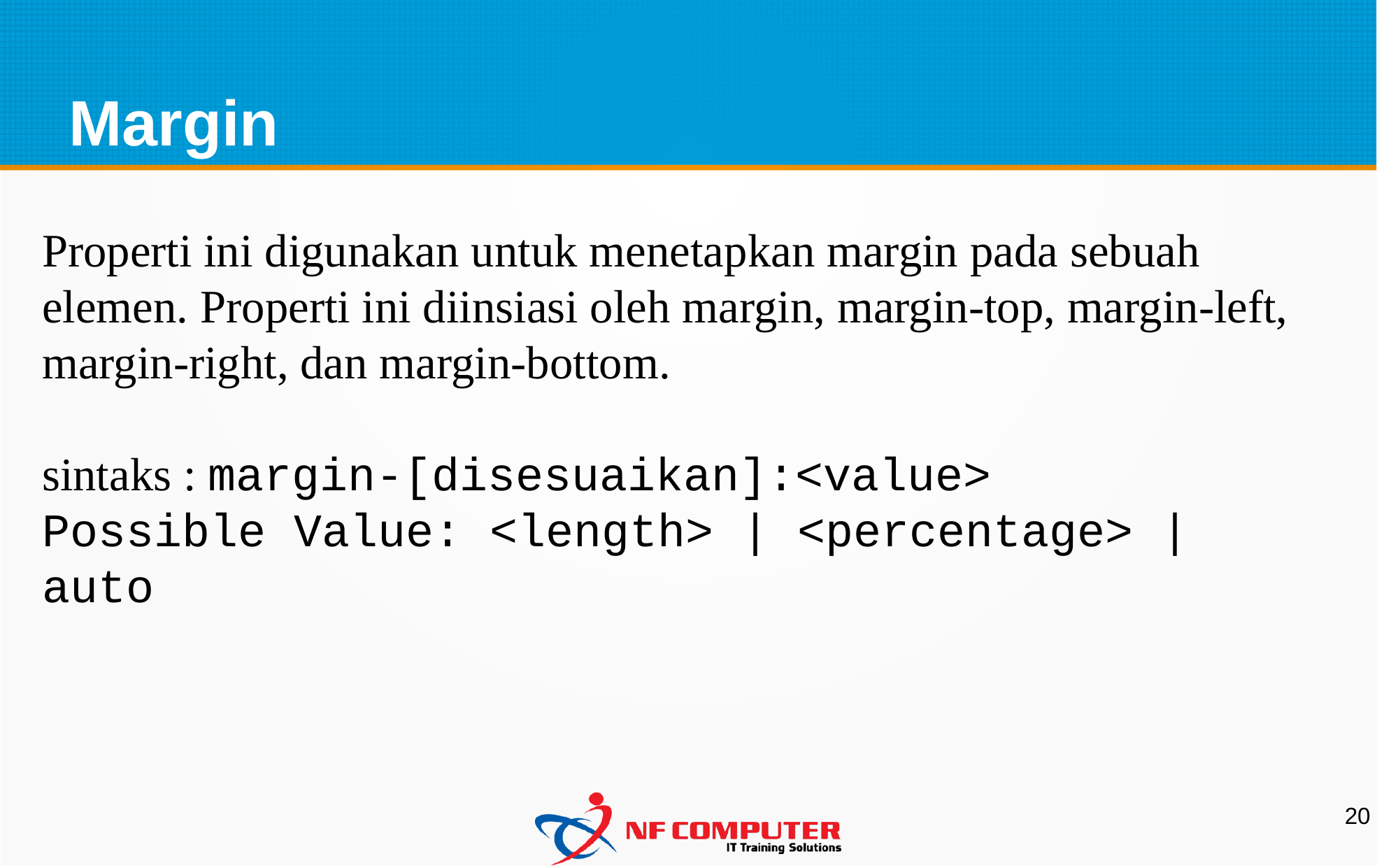

Margin

Properti ini digunakan untuk menetapkan margin pada sebuah elemen. Properti ini diinsiasi oleh margin, margin-top, margin-left, margin-right, dan margin-bottom.

sintaks : margin-[disesuaikan]:<value>
Possible Value: <length> | <percentage> | auto

20